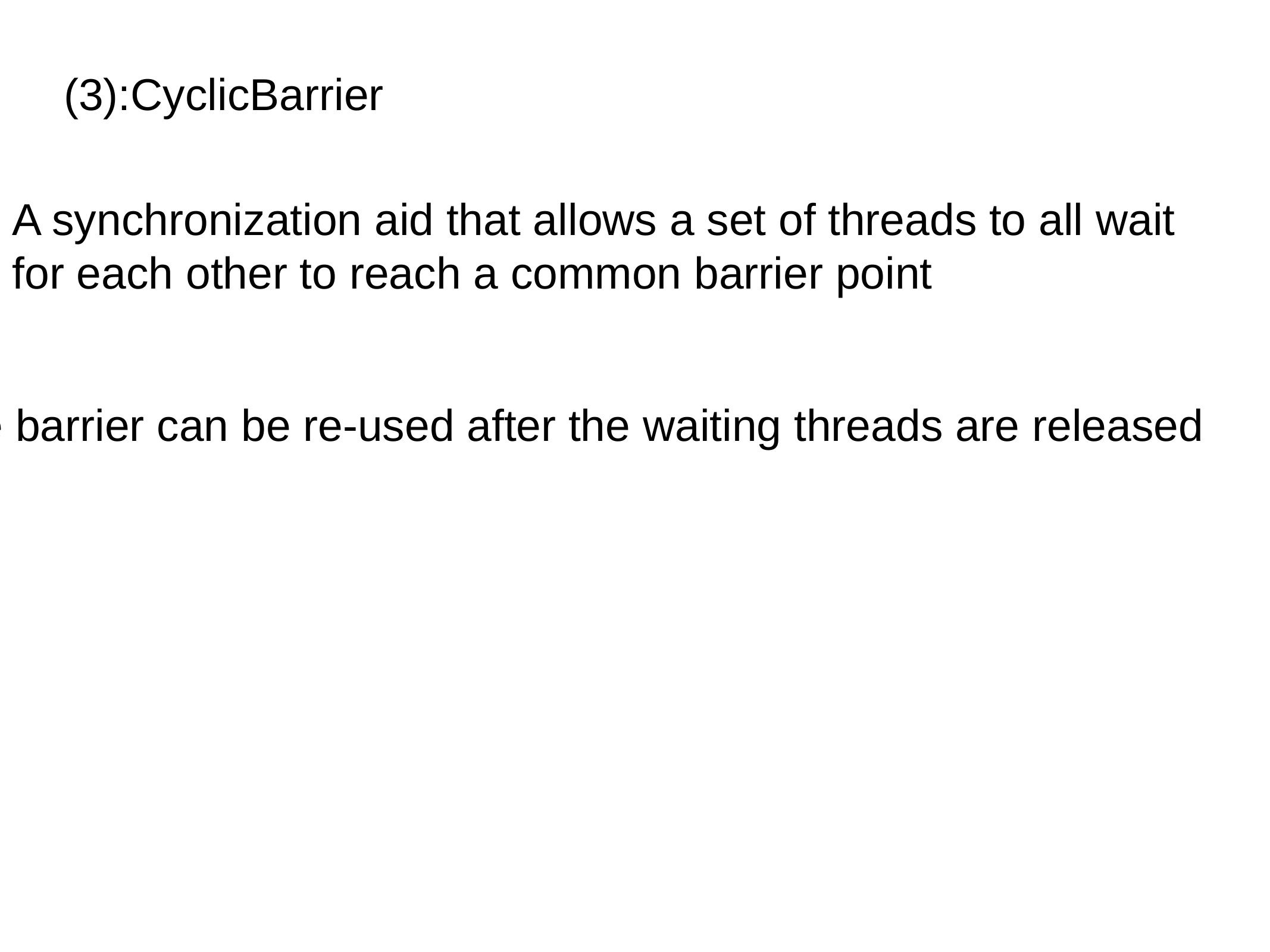

(3):CyclicBarrier
A synchronization aid that allows a set of threads to all wait for each other to reach a common barrier point
The barrier can be re-used after the waiting threads are released